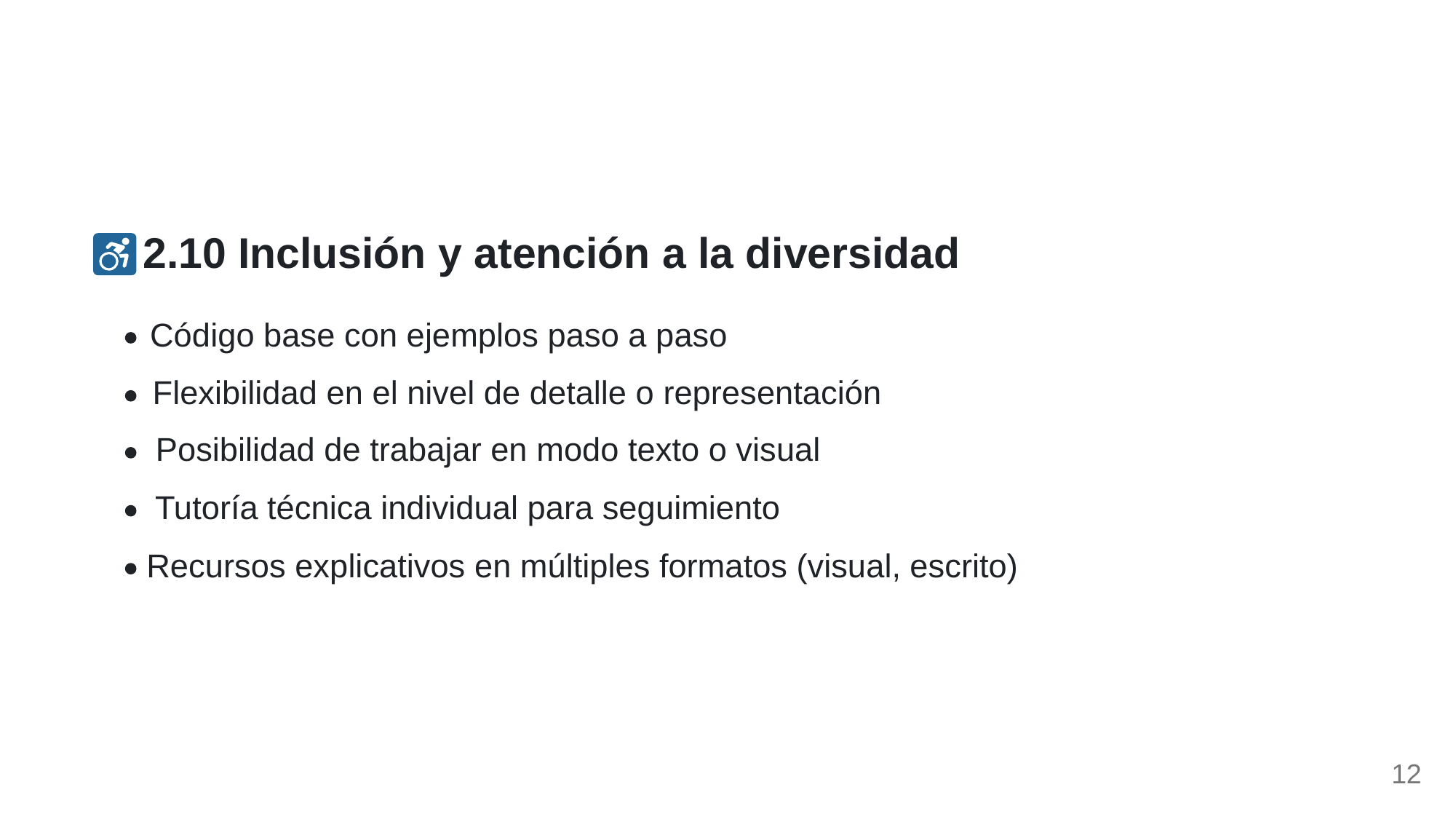

2.10 Inclusión y atención a la diversidad

Código base con ejemplos paso a paso

Flexibilidad en el nivel de detalle o representación

Posibilidad de trabajar en modo texto o visual

Tutoría técnica individual para seguimiento

Recursos explicativos en múltiples formatos (visual, escrito)

12